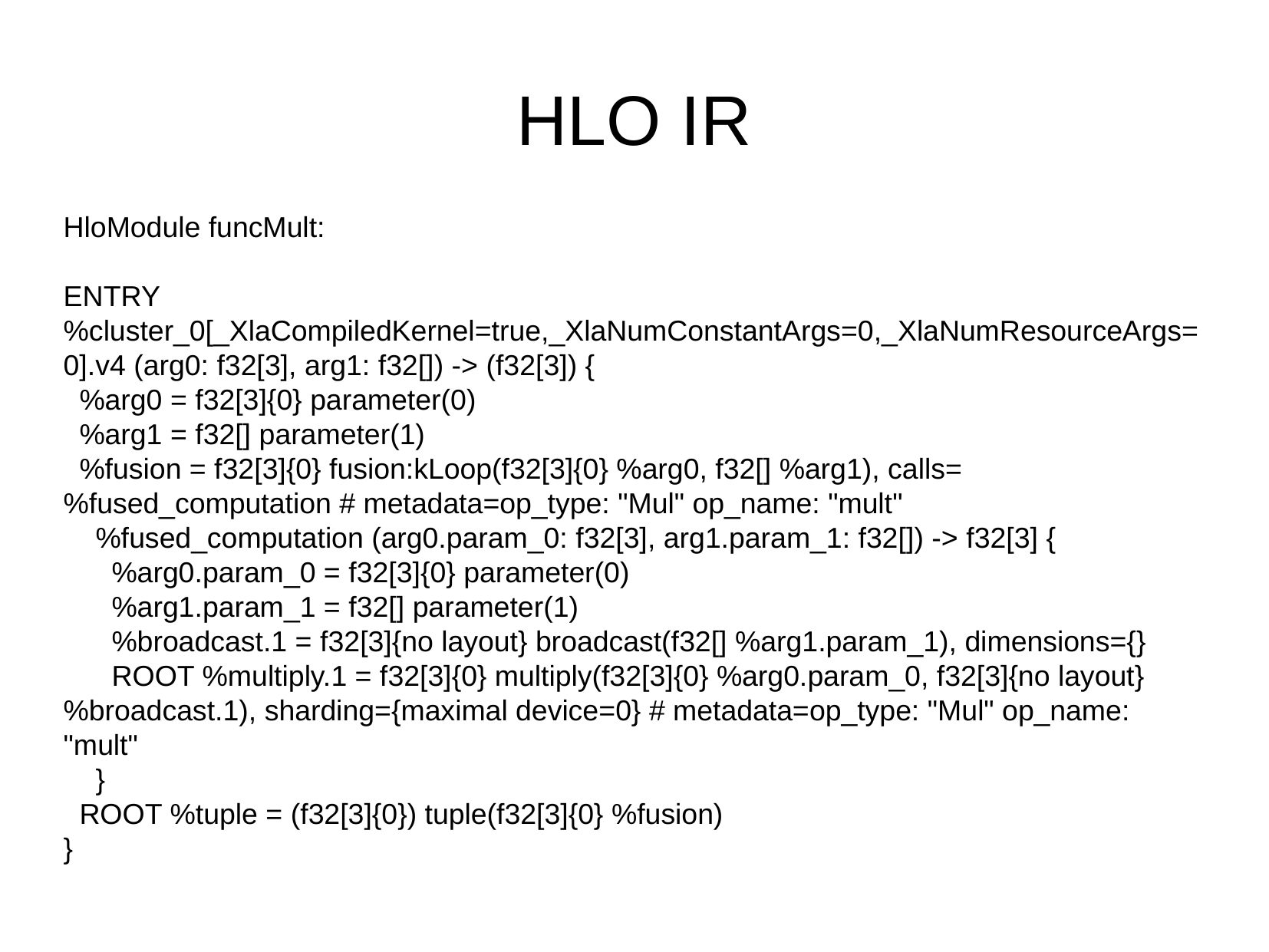

HLO IR
HloModule funcMult:

ENTRY %cluster_0[_XlaCompiledKernel=true,_XlaNumConstantArgs=0,_XlaNumResourceArgs=0].v4 (arg0: f32[3], arg1: f32[]) -> (f32[3]) {
  %arg0 = f32[3]{0} parameter(0)
  %arg1 = f32[] parameter(1)
  %fusion = f32[3]{0} fusion:kLoop(f32[3]{0} %arg0, f32[] %arg1), calls=%fused_computation # metadata=op_type: "Mul" op_name: "mult"
    %fused_computation (arg0.param_0: f32[3], arg1.param_1: f32[]) -> f32[3] {
      %arg0.param_0 = f32[3]{0} parameter(0)
      %arg1.param_1 = f32[] parameter(1)
      %broadcast.1 = f32[3]{no layout} broadcast(f32[] %arg1.param_1), dimensions={}
      ROOT %multiply.1 = f32[3]{0} multiply(f32[3]{0} %arg0.param_0, f32[3]{no layout} %broadcast.1), sharding={maximal device=0} # metadata=op_type: "Mul" op_name: "mult"
    }
  ROOT %tuple = (f32[3]{0}) tuple(f32[3]{0} %fusion)
}